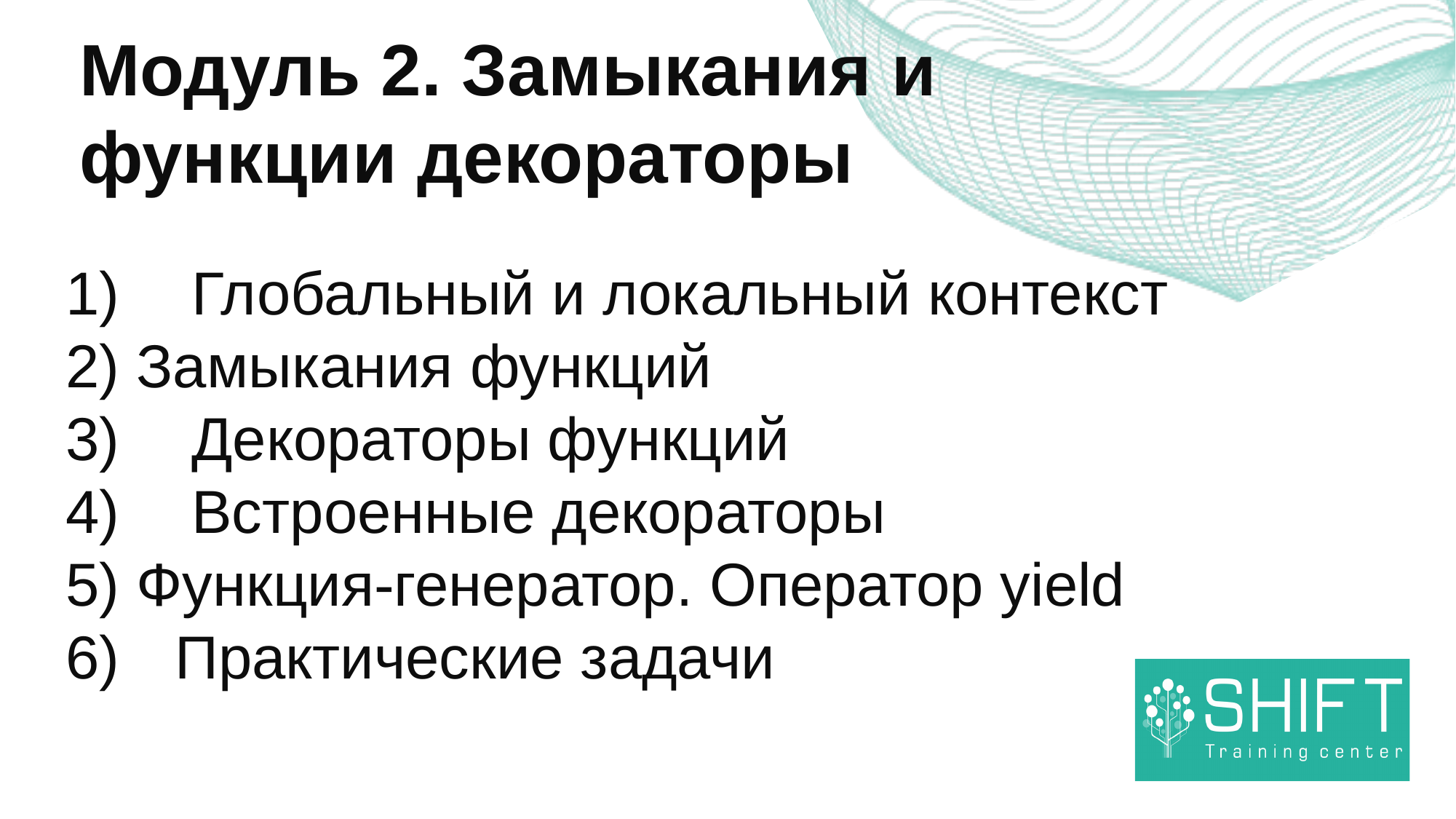

Модуль 2. Замыкания и функции декораторы
1)	 Глобальный и локальный контекст
2) Замыкания функций
3)	 Декораторы функций
4)	 Встроенные декораторы
5) Функция-генератор. Оператор yield
6)	Практические задачи